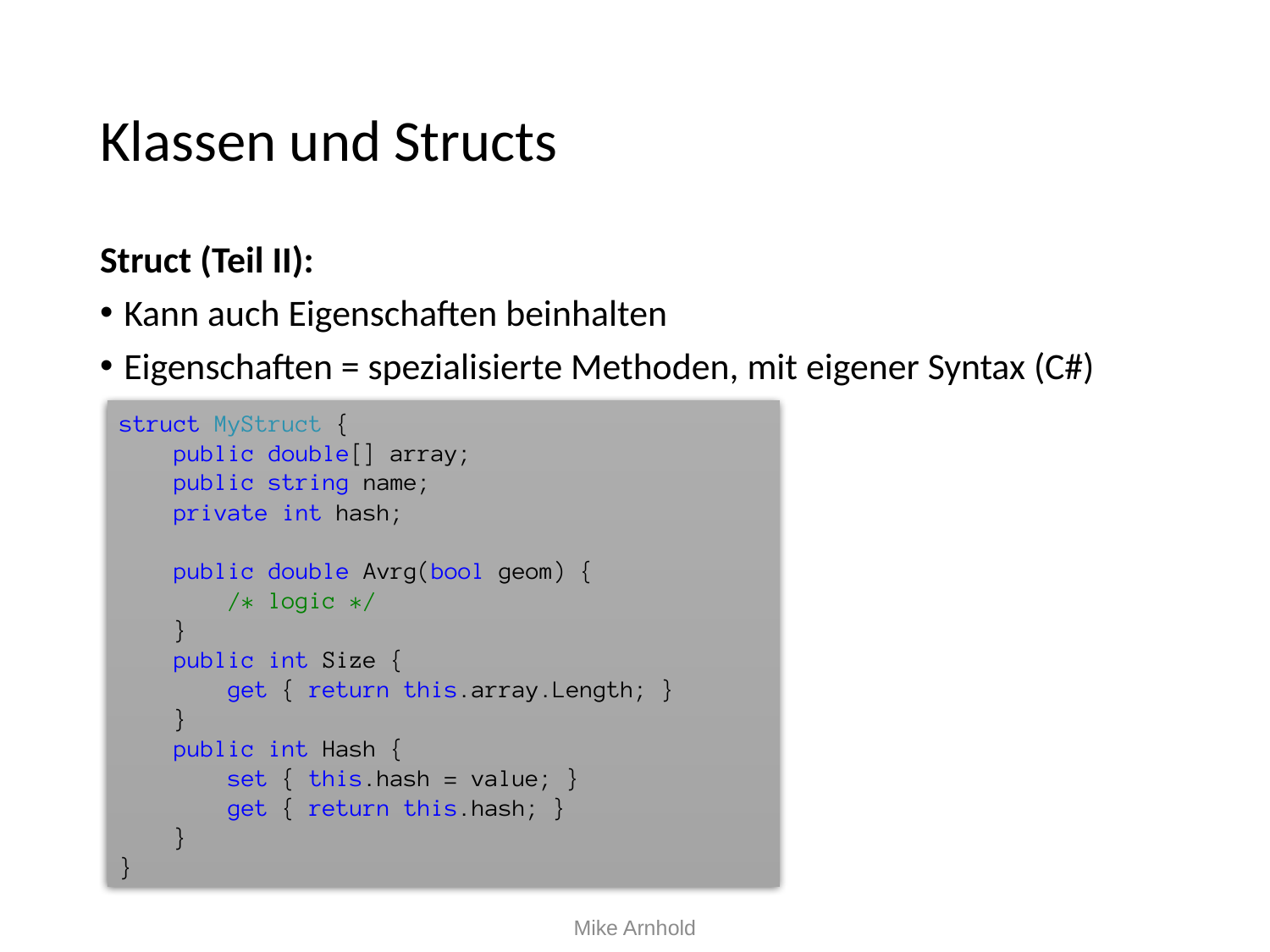

# Klassen und Structs
Struct (Teil II):
Kann auch Eigenschaften beinhalten
Eigenschaften = spezialisierte Methoden, mit eigener Syntax (C#)

struct MyStruct {
    public double[] array;
    public string name;
    private int hash;

    public double Avrg(bool geom) {
        /* logic */
    }
    public int Size {
        get { return this.array.Length; }
    }
    public int Hash {
        set { this.hash = value; }
        get { return this.hash; }
    }
}
Mike Arnhold